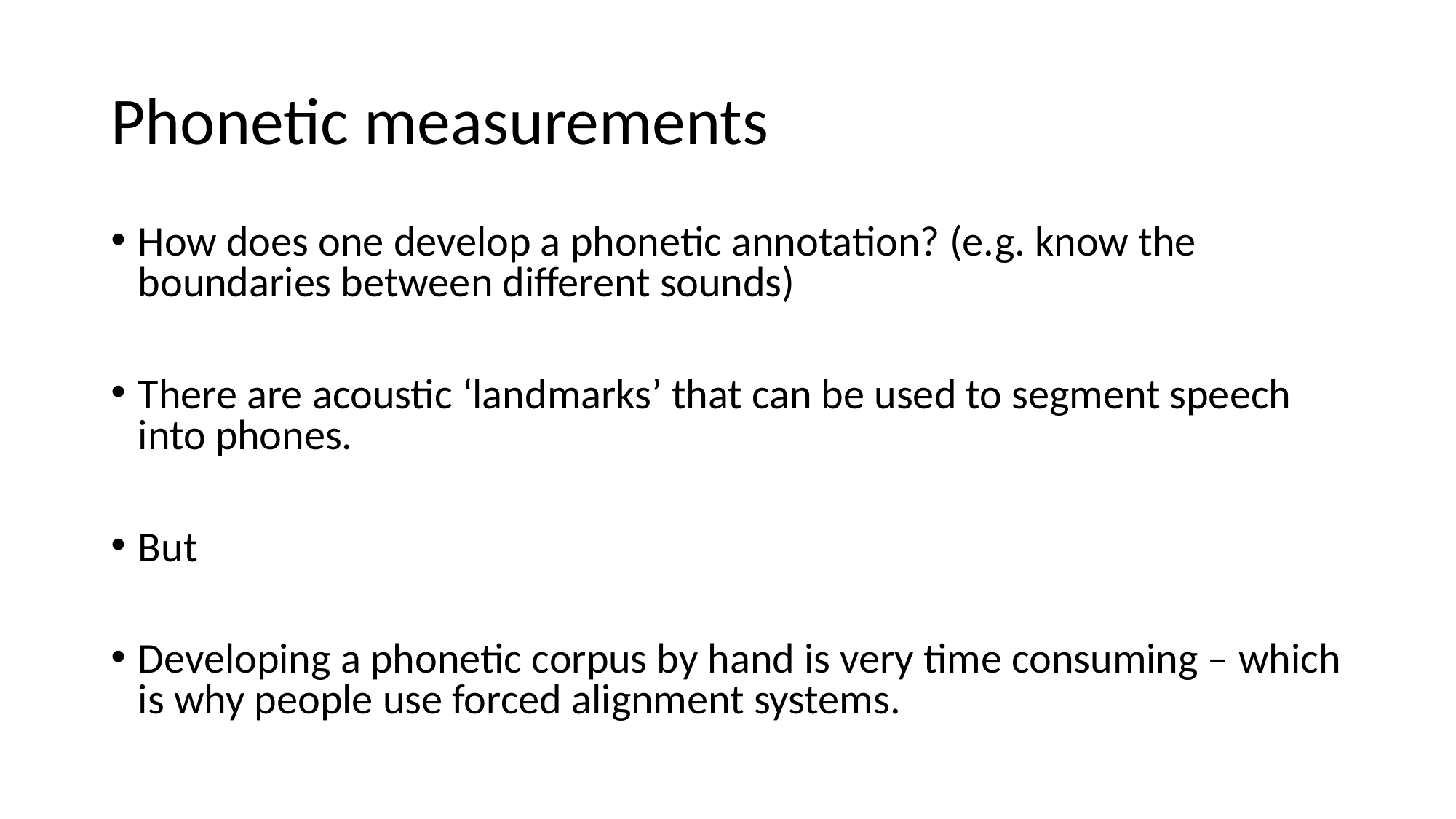

# Phonetic measurements
How does one develop a phonetic annotation? (e.g. know the boundaries between different sounds)

There are acoustic ‘landmarks’ that can be used to segment speech into phones.

But

Developing a phonetic corpus by hand is very time consuming – which is why people use forced alignment systems.